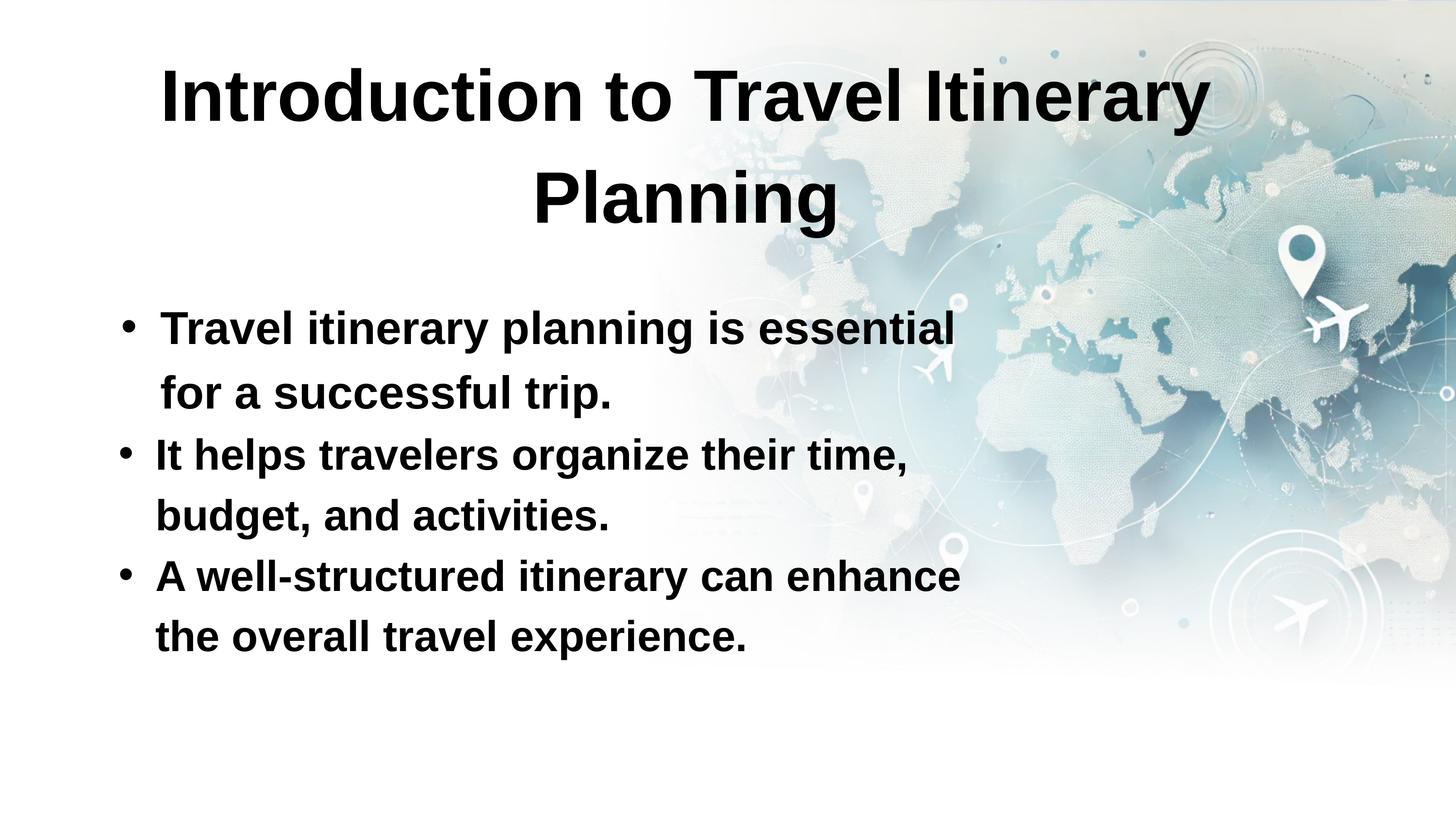

Introduction to Travel Itinerary Planning
Travel itinerary planning is essential for a successful trip.
It helps travelers organize their time, budget, and activities.
A well-structured itinerary can enhance the overall travel experience.